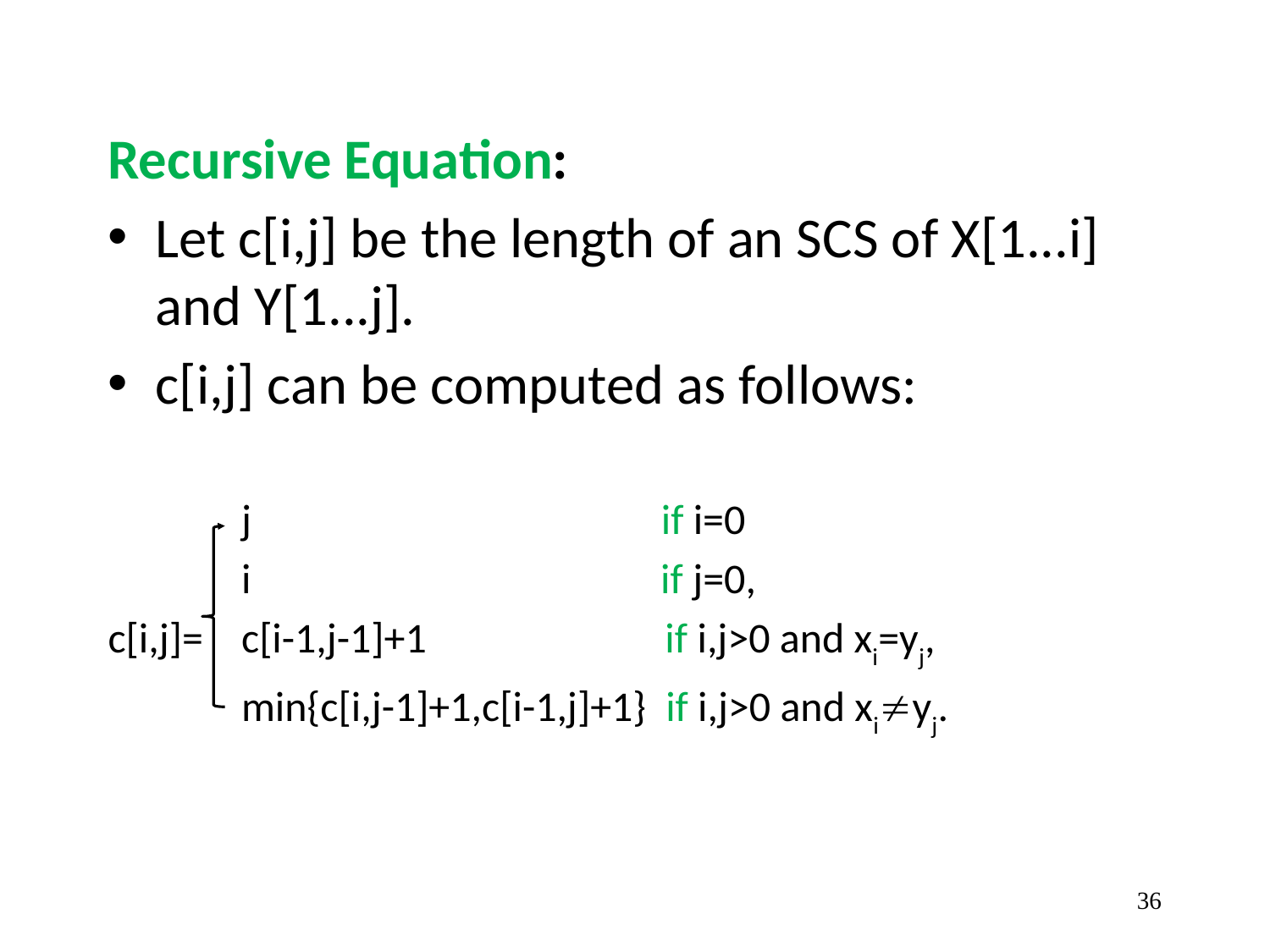

Recursive Equation:
Let c[i,j] be the length of an SCS of X[1...i] and Y[1...j].
c[i,j] can be computed as follows:
              j                                           if i=0
              i                                           if j=0,
c[i,j]=    c[i-1,j-1]+1                         if i,j>0 and xi=yj,
              min{c[i,j-1]+1,c[i-1,j]+1}  if i,j>0 and xi≠yj.

36